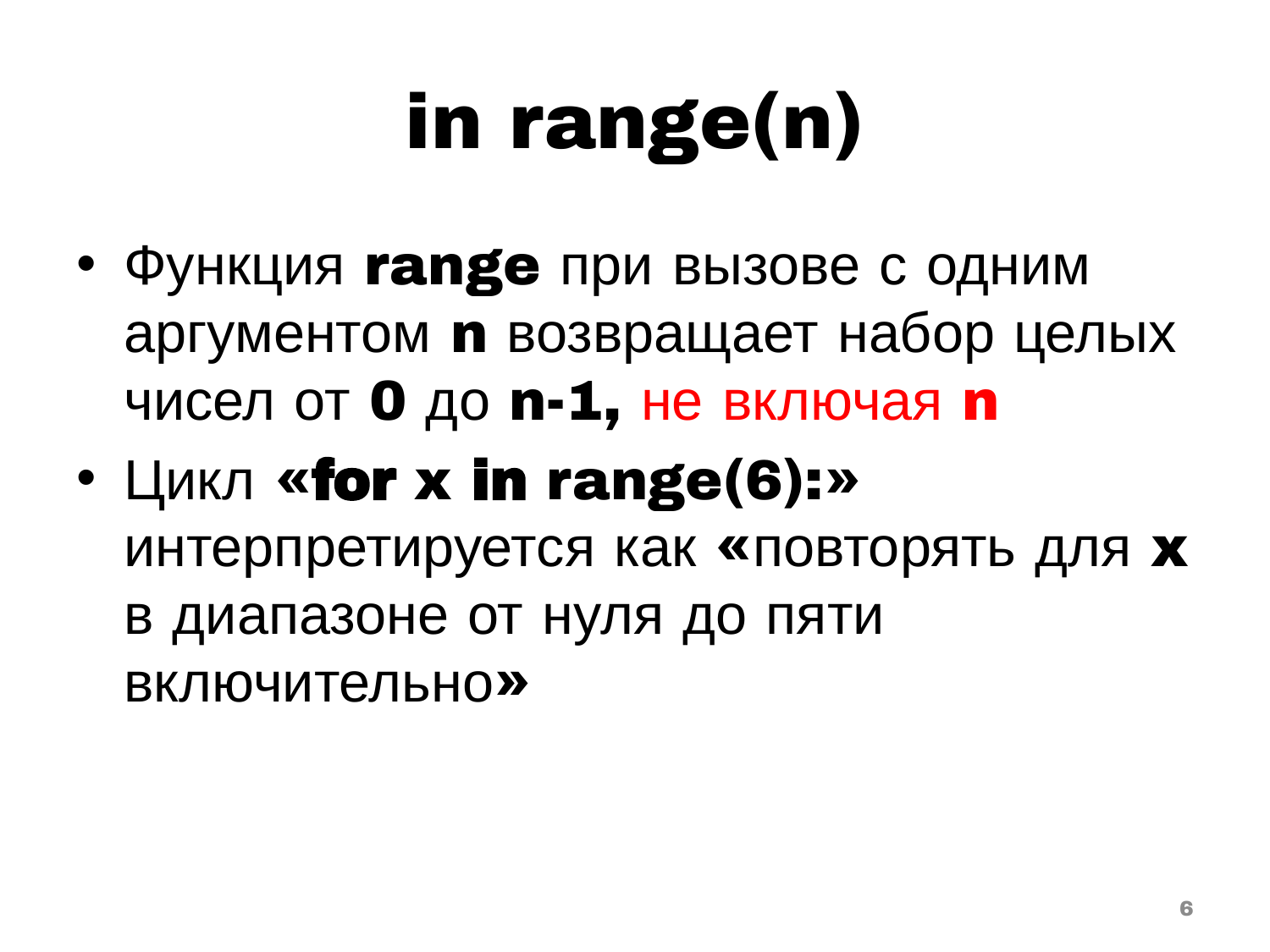

# in range(n)
Функция range при вызове с одним аргументом n возвращает набор целых чисел от 0 до n-1, не включая n
Цикл «for x in range(6):» интерпретируется как «повторять для x в диапазоне от нуля до пяти включительно»
6